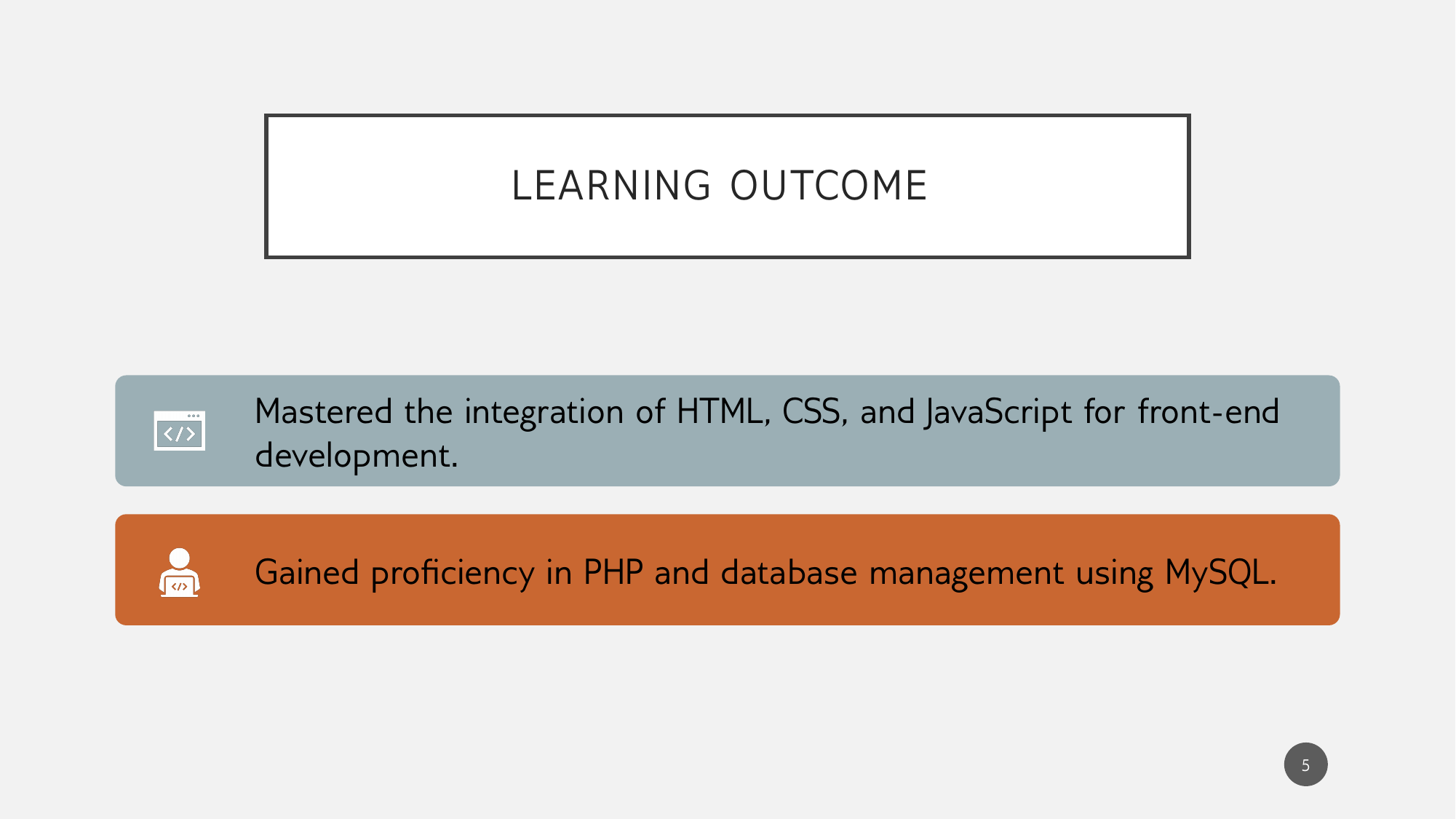

# Learning outcome
Mastered the integration of HTML, CSS, and JavaScript for front-end development.
Gained proficiency in PHP and database management using MySQL.
5